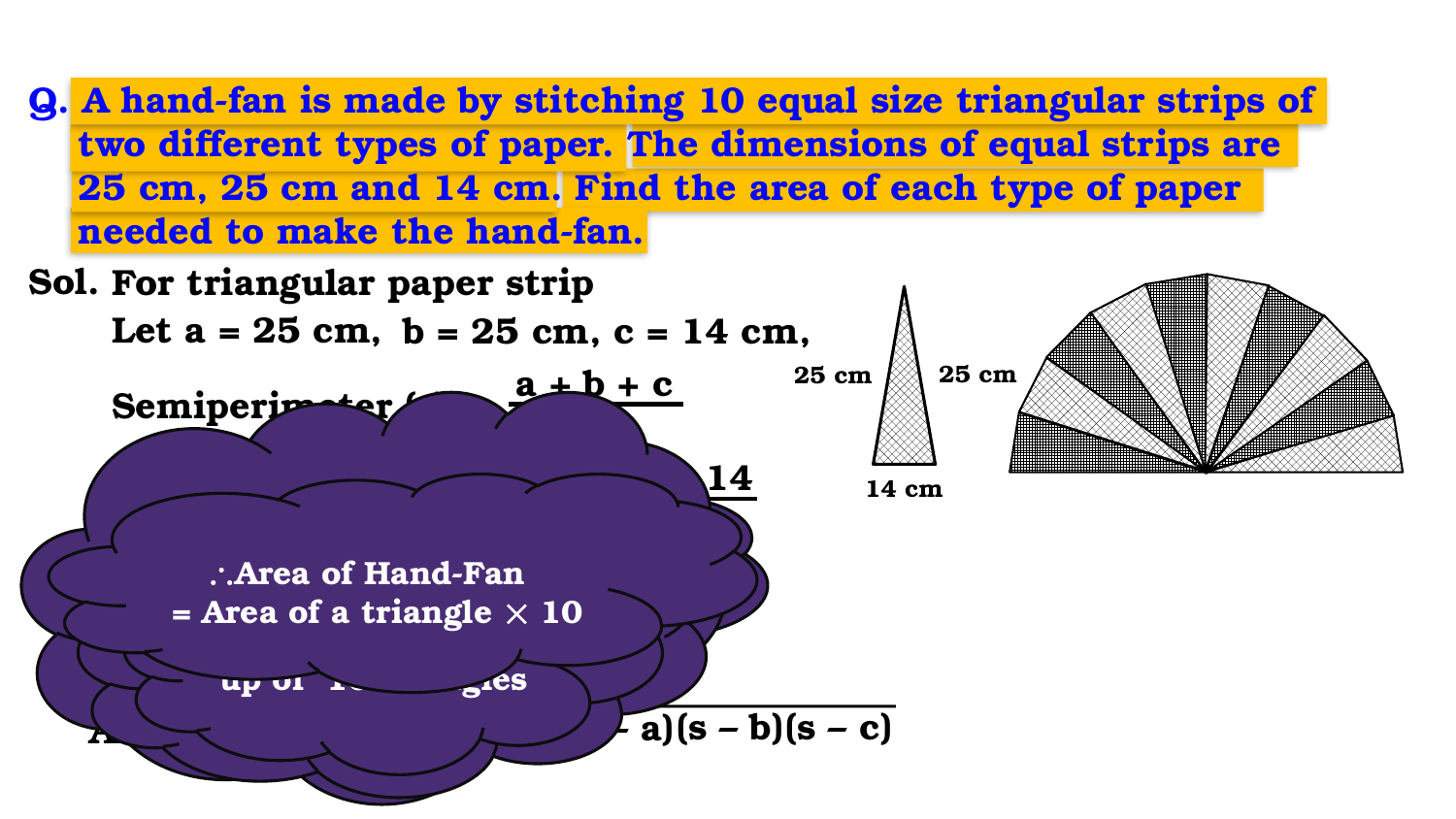

Q. A hand-fan is made by stitching 10 equal size triangular strips of
    two different types of paper. The dimensions of equal strips are
    25 cm, 25 cm and 14 cm. Find the area of each type of paper
    needed to make the hand-fan.

Sol.
For triangular paper strip

25 cm
25 cm
14 cm
Let a = 25 cm,
b = 25 cm,
c = 14 cm,
a + b + c
Semiperimeter (s) =

To find Area of each type of paper, We will divide Area of Hand-Fan  by  ‘5’ (i.e 10 ÷ 2)
[Since we have TWO types of paper]
2
+ 14
+ 25
25
For finding Area of each type of paper, first we will find Area of
Hand-Fan
=

∴Area of Hand-Fan
= Area of a triangle × 10
2
Now, Let us start finding Area of a Triangle using  Heron’s formula
64

Hand-Fan is made up of  10 triangles

=
2
(s – c)
(s – b)
s
(s – a)

=
32 cm
(s – c)
(s – b)
s
(s – a)
Area of the triangle=